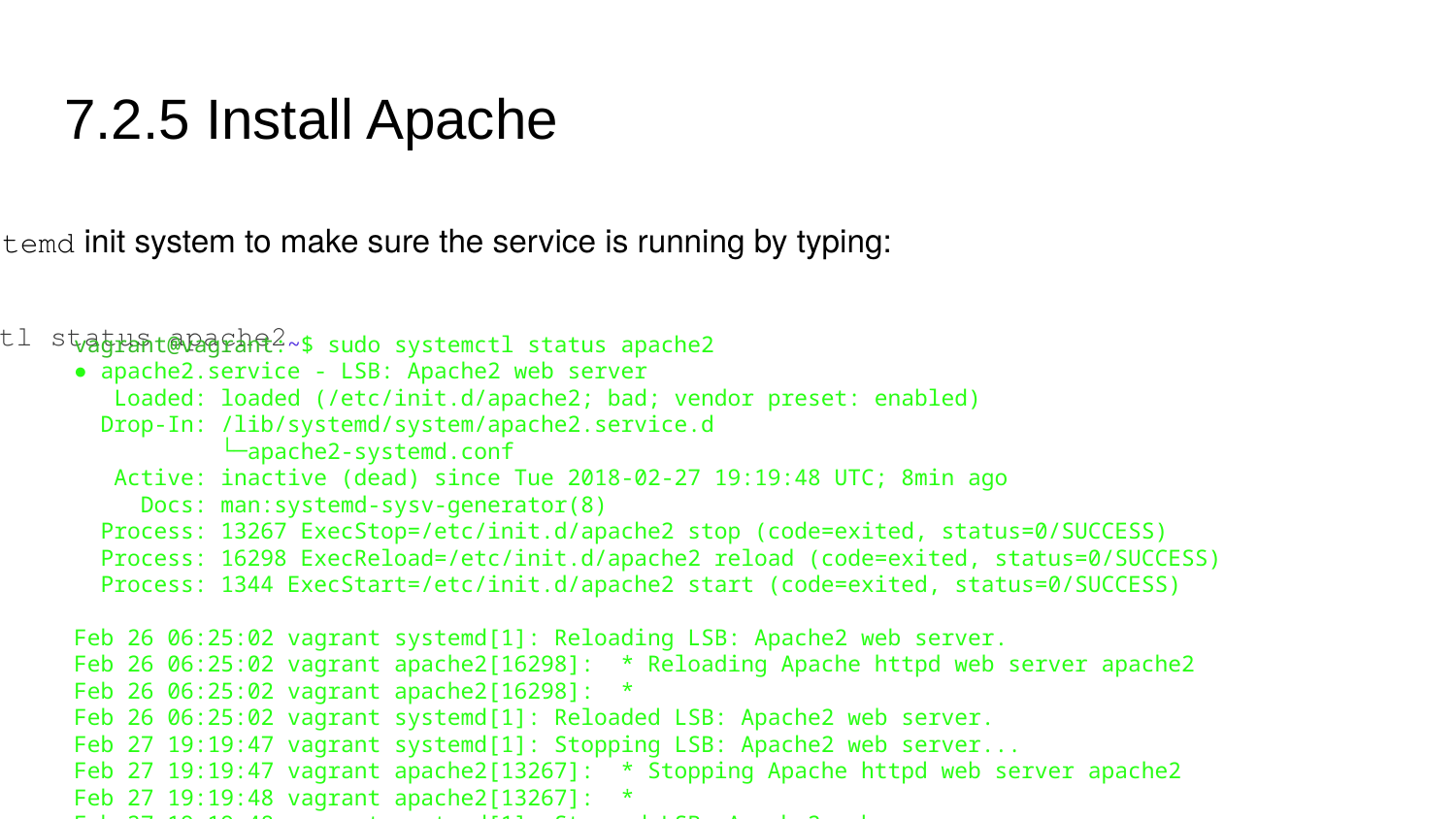

# 7.2.5 Install Apache
We can check with the systemd init system to make sure the service is running by typing:
	•	sudo systemctl status apache2
vagrant@vagrant:~$ sudo systemctl status apache2
● apache2.service - LSB: Apache2 web server
   Loaded: loaded (/etc/init.d/apache2; bad; vendor preset: enabled)
  Drop-In: /lib/systemd/system/apache2.service.d
           └─apache2-systemd.conf
   Active: inactive (dead) since Tue 2018-02-27 19:19:48 UTC; 8min ago
     Docs: man:systemd-sysv-generator(8)
  Process: 13267 ExecStop=/etc/init.d/apache2 stop (code=exited, status=0/SUCCESS)
  Process: 16298 ExecReload=/etc/init.d/apache2 reload (code=exited, status=0/SUCCESS)
  Process: 1344 ExecStart=/etc/init.d/apache2 start (code=exited, status=0/SUCCESS)

Feb 26 06:25:02 vagrant systemd[1]: Reloading LSB: Apache2 web server.
Feb 26 06:25:02 vagrant apache2[16298]:  * Reloading Apache httpd web server apache2
Feb 26 06:25:02 vagrant apache2[16298]:  *
Feb 26 06:25:02 vagrant systemd[1]: Reloaded LSB: Apache2 web server.
Feb 27 19:19:47 vagrant systemd[1]: Stopping LSB: Apache2 web server...
Feb 27 19:19:47 vagrant apache2[13267]:  * Stopping Apache httpd web server apache2
Feb 27 19:19:48 vagrant apache2[13267]:  *
Feb 27 19:19:48 vagrant systemd[1]: Stopped LSB: Apache2 web server.
Warning: Journal has been rotated since unit was started. Log output is incomplete or unavailable.